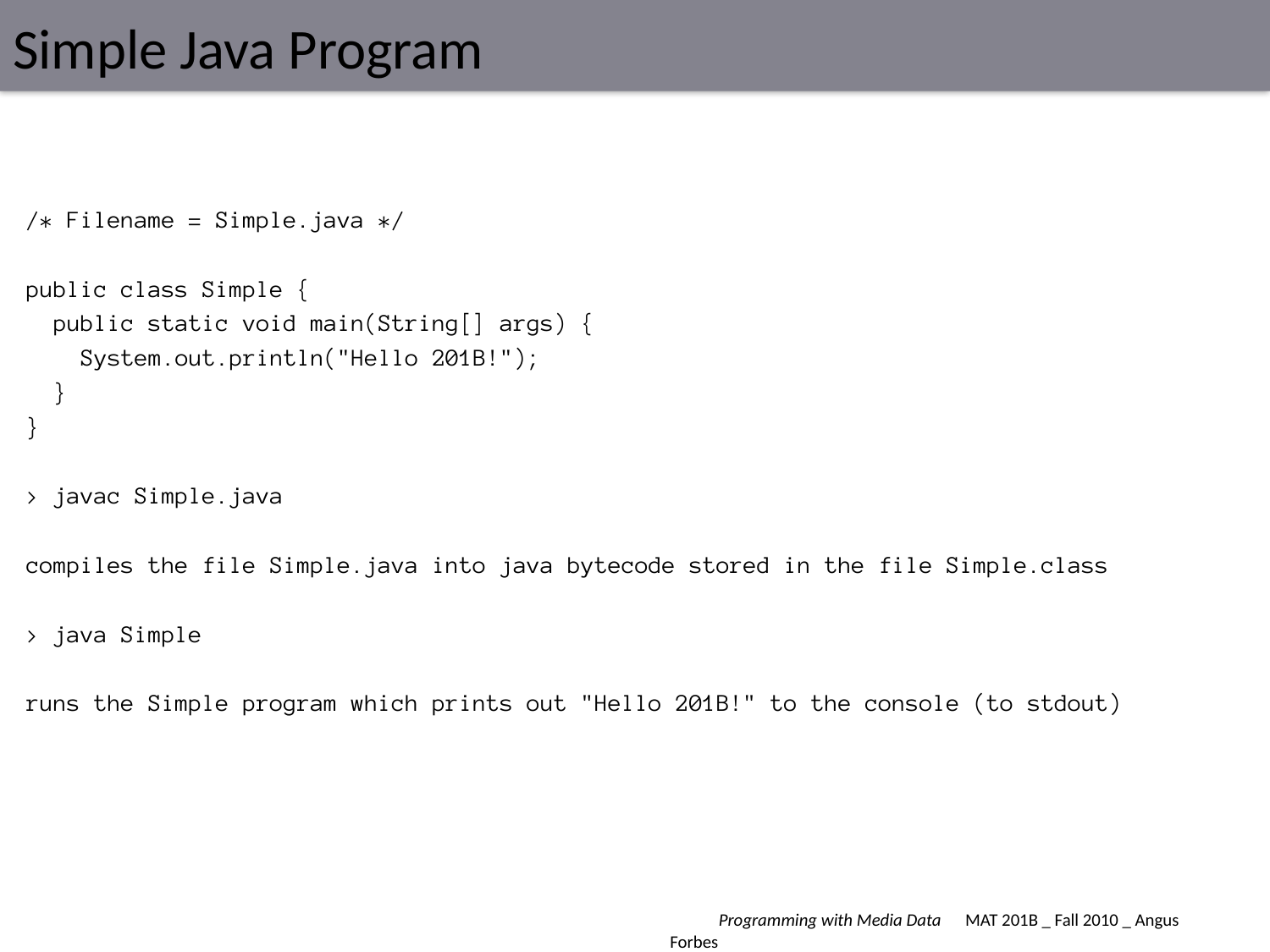

# Simple Java Program

/* Filename = Simple.java */

public class Simple {
  public static void main(String[] args) {
    System.out.println("Hello 201B!");
  }
}

> javac Simple.java

compiles the file Simple.java into java bytecode stored in the file Simple.class

> java Simple

runs the Simple program which prints out "Hello 201B!" to the console (to stdout)